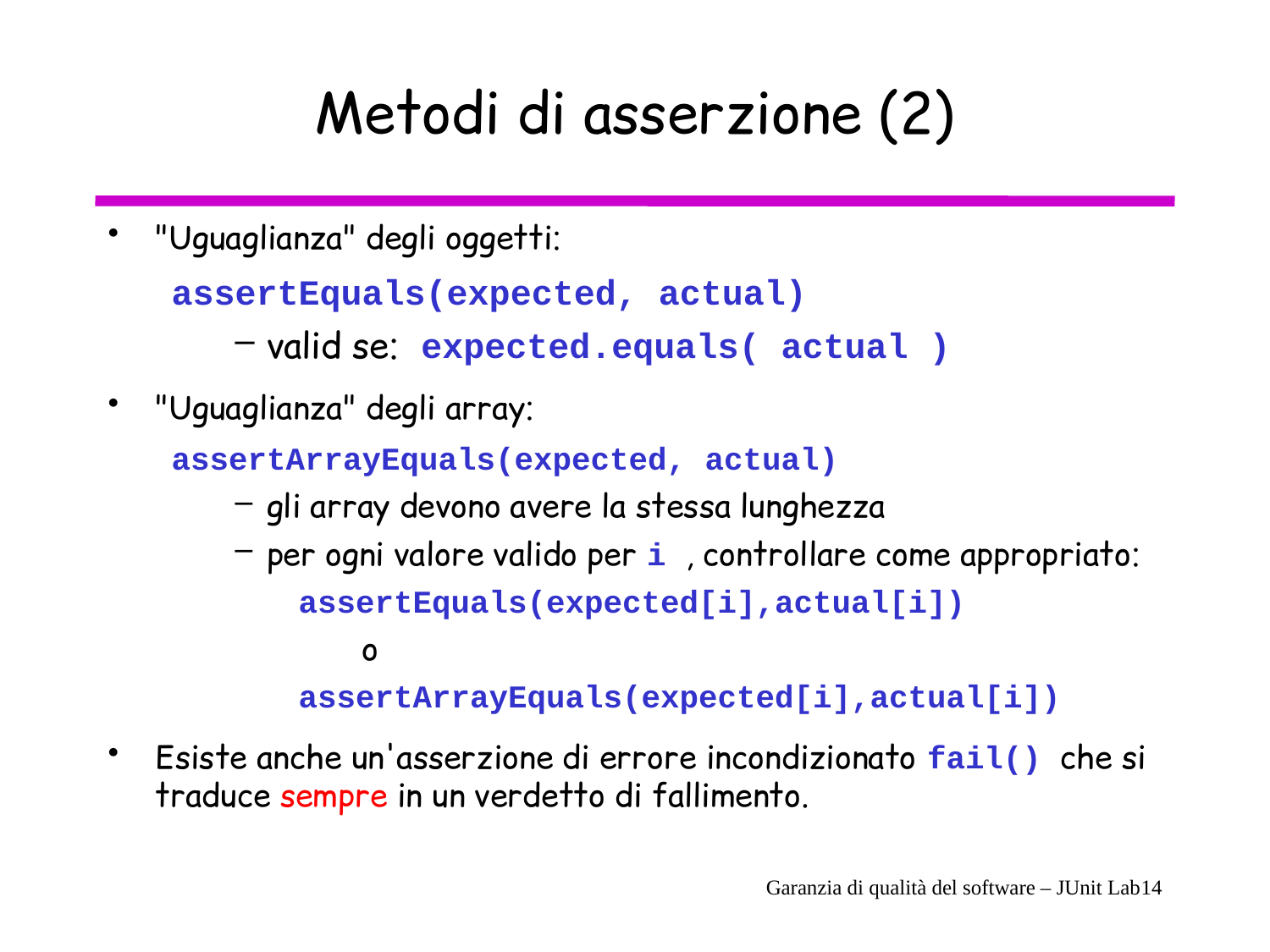

# Metodi di asserzione (2)
"Uguaglianza" degli oggetti:
assertEquals(expected, actual)
valid se: expected.equals( actual )
"Uguaglianza" degli array:
assertArrayEquals(expected, actual)
gli array devono avere la stessa lunghezza
per ogni valore valido per i , controllare come appropriato:
assertEquals(expected[i],actual[i])
o
assertArrayEquals(expected[i],actual[i])
Esiste anche un'asserzione di errore incondizionato fail() che si traduce sempre in un verdetto di fallimento.
Garanzia di qualità del software – JUnit Lab14